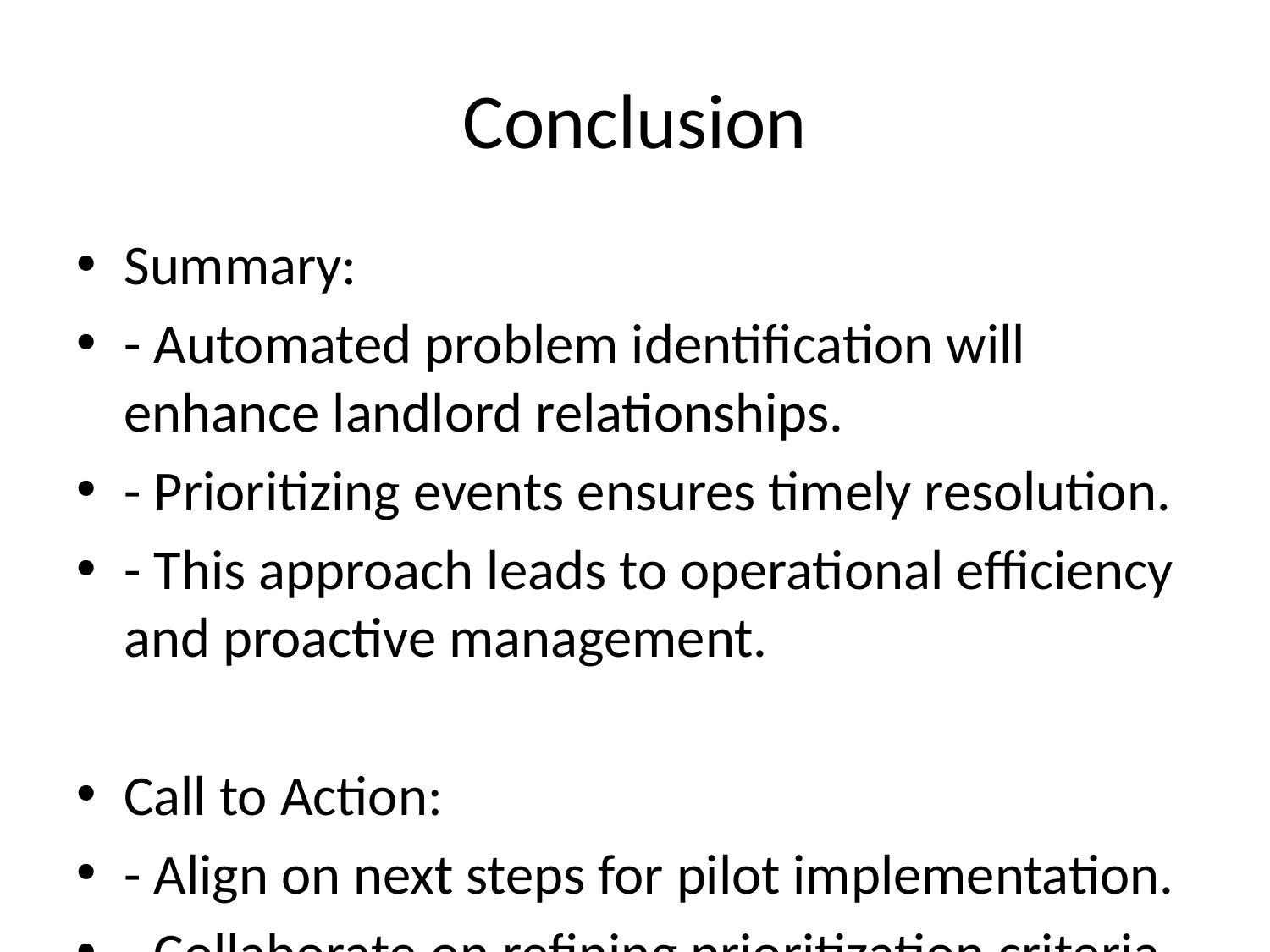

# Conclusion
Summary:
- Automated problem identification will enhance landlord relationships.
- Prioritizing events ensures timely resolution.
- This approach leads to operational efficiency and proactive management.

Call to Action:
- Align on next steps for pilot implementation.
- Collaborate on refining prioritization criteria.